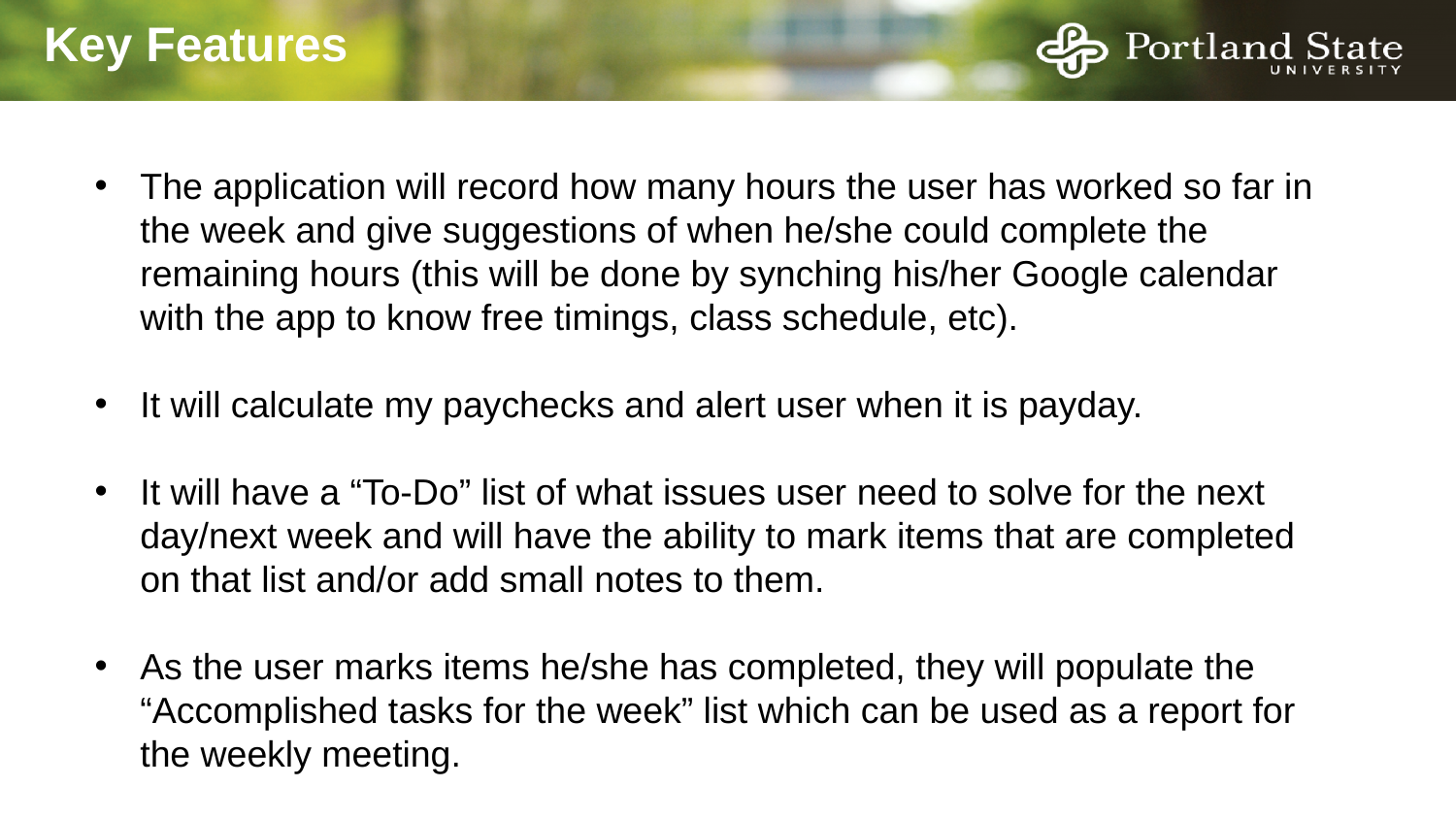

Key Features

The application will record how many hours the user has worked so far in the week and give suggestions of when he/she could complete the remaining hours (this will be done by synching his/her Google calendar with the app to know free timings, class schedule, etc).

It will calculate my paychecks and alert user when it is payday.

It will have a “To-Do” list of what issues user need to solve for the next day/next week and will have the ability to mark items that are completed on that list and/or add small notes to them.

As the user marks items he/she has completed, they will populate the “Accomplished tasks for the week” list which can be used as a report for the weekly meeting.